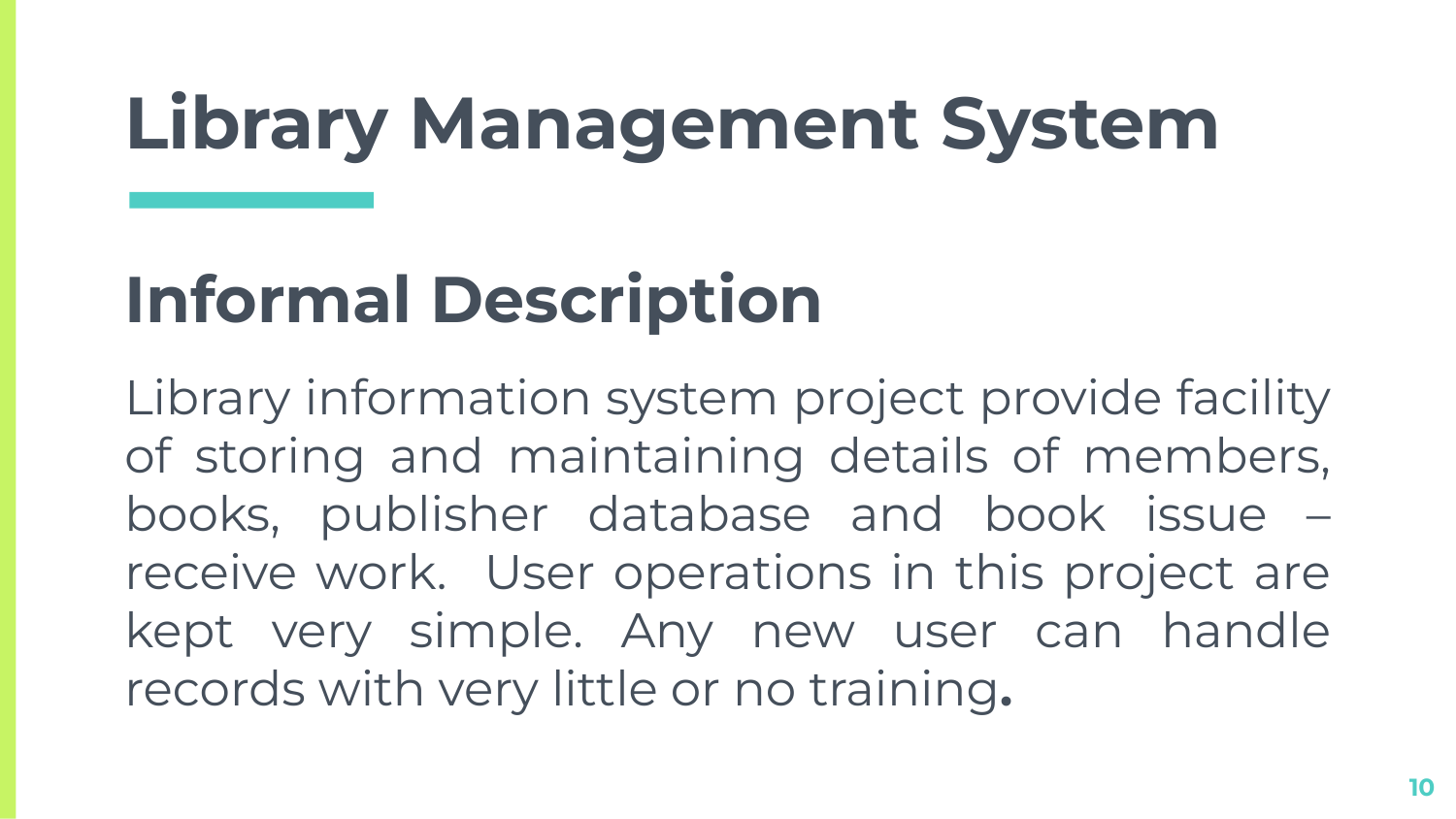

# Library Management System
Informal Description
Library information system project provide facility of storing and maintaining details of members, books, publisher database and book issue – receive work.  User operations in this project are kept very simple. Any new user can handle records with very little or no training.
10